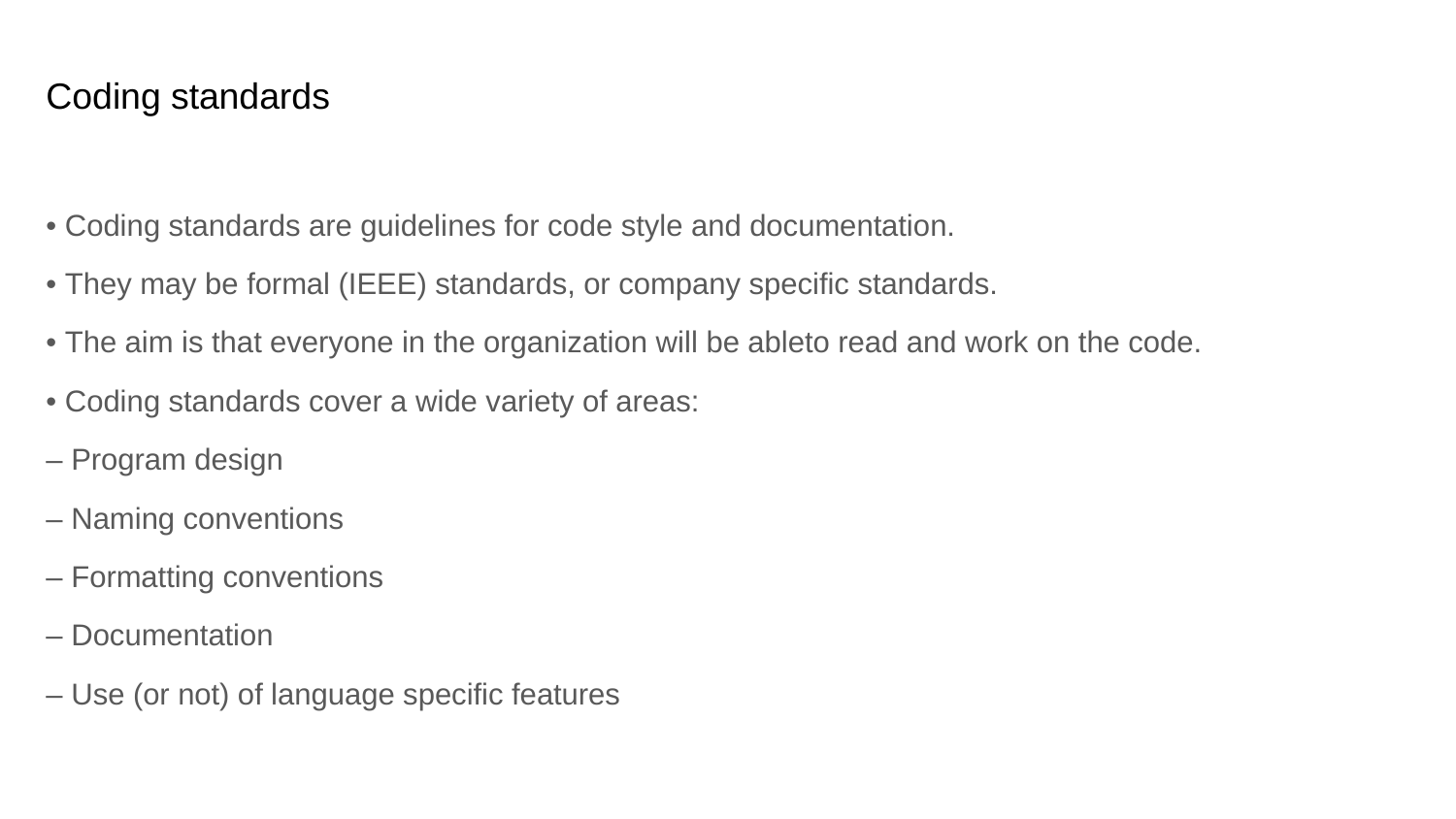

Coding standards

• Coding standards are guidelines for code style and documentation.
• They may be formal (IEEE) standards, or company specific standards.
• The aim is that everyone in the organization will be ableto read and work on the code.
• Coding standards cover a wide variety of areas:
– Program design
– Naming conventions
– Formatting conventions
– Documentation
– Use (or not) of language specific features